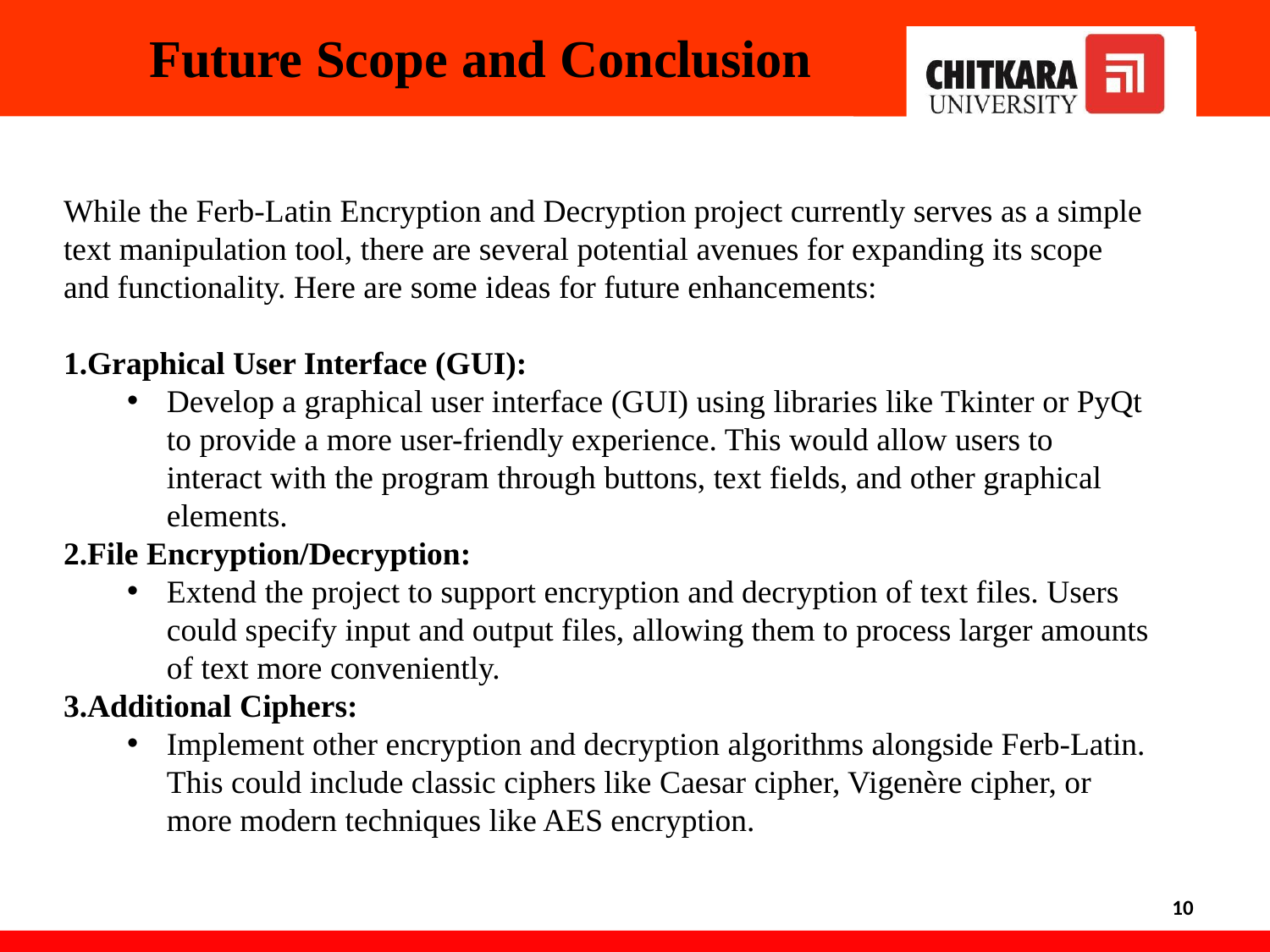

# Future Scope and Conclusion
While the Ferb-Latin Encryption and Decryption project currently serves as a simple text manipulation tool, there are several potential avenues for expanding its scope and functionality. Here are some ideas for future enhancements:

Graphical User Interface (GUI):
Develop a graphical user interface (GUI) using libraries like Tkinter or PyQt to provide a more user-friendly experience. This would allow users to interact with the program through buttons, text fields, and other graphical elements.
File Encryption/Decryption:
Extend the project to support encryption and decryption of text files. Users could specify input and output files, allowing them to process larger amounts of text more conveniently.
Additional Ciphers:
Implement other encryption and decryption algorithms alongside Ferb-Latin. This could include classic ciphers like Caesar cipher, Vigenère cipher, or more modern techniques like AES encryption.
10